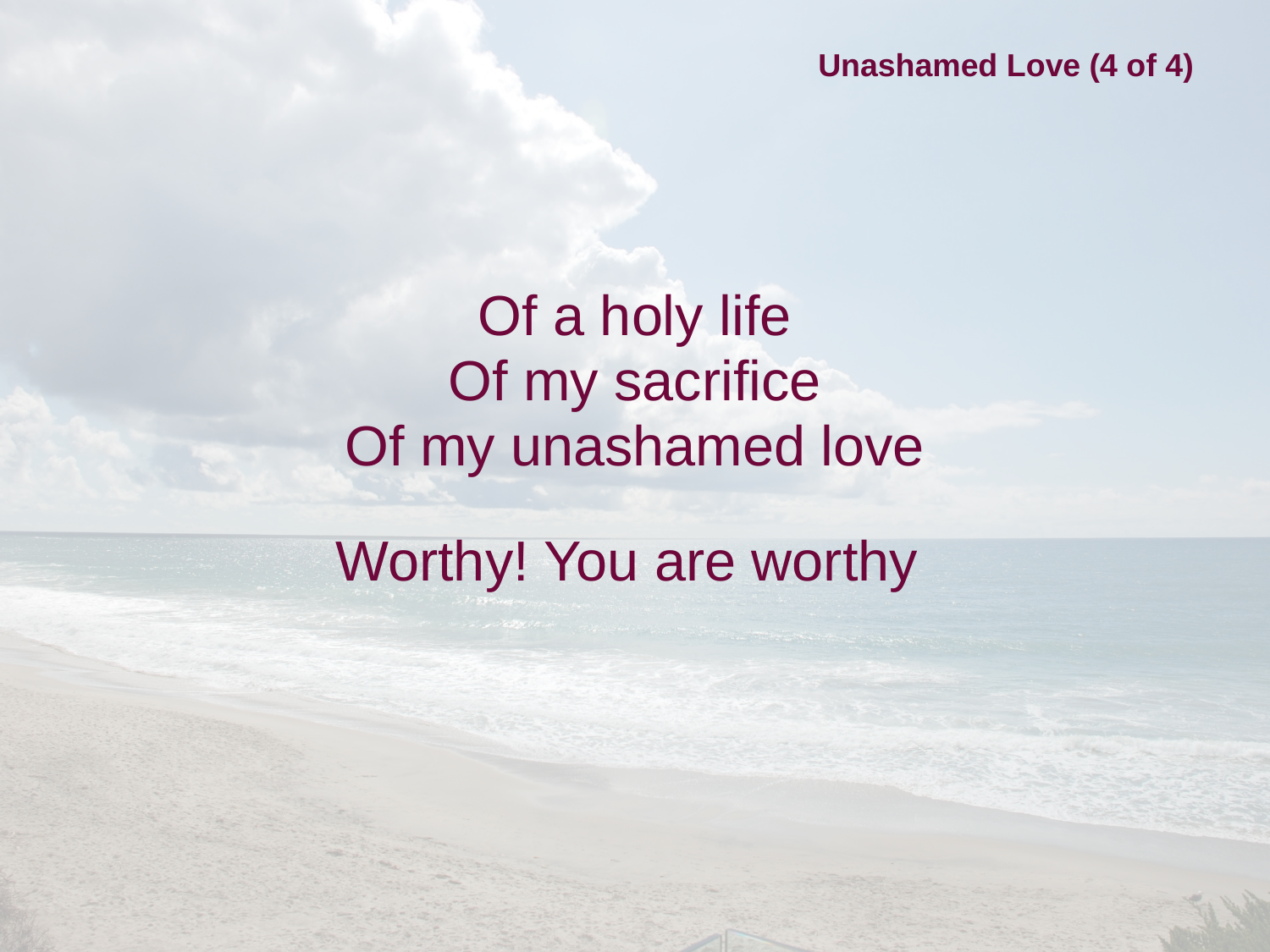

# Unashamed Love (4 of 4)
Of a holy life
Of my sacrifice
Of my unashamed love

Worthy! You are worthy